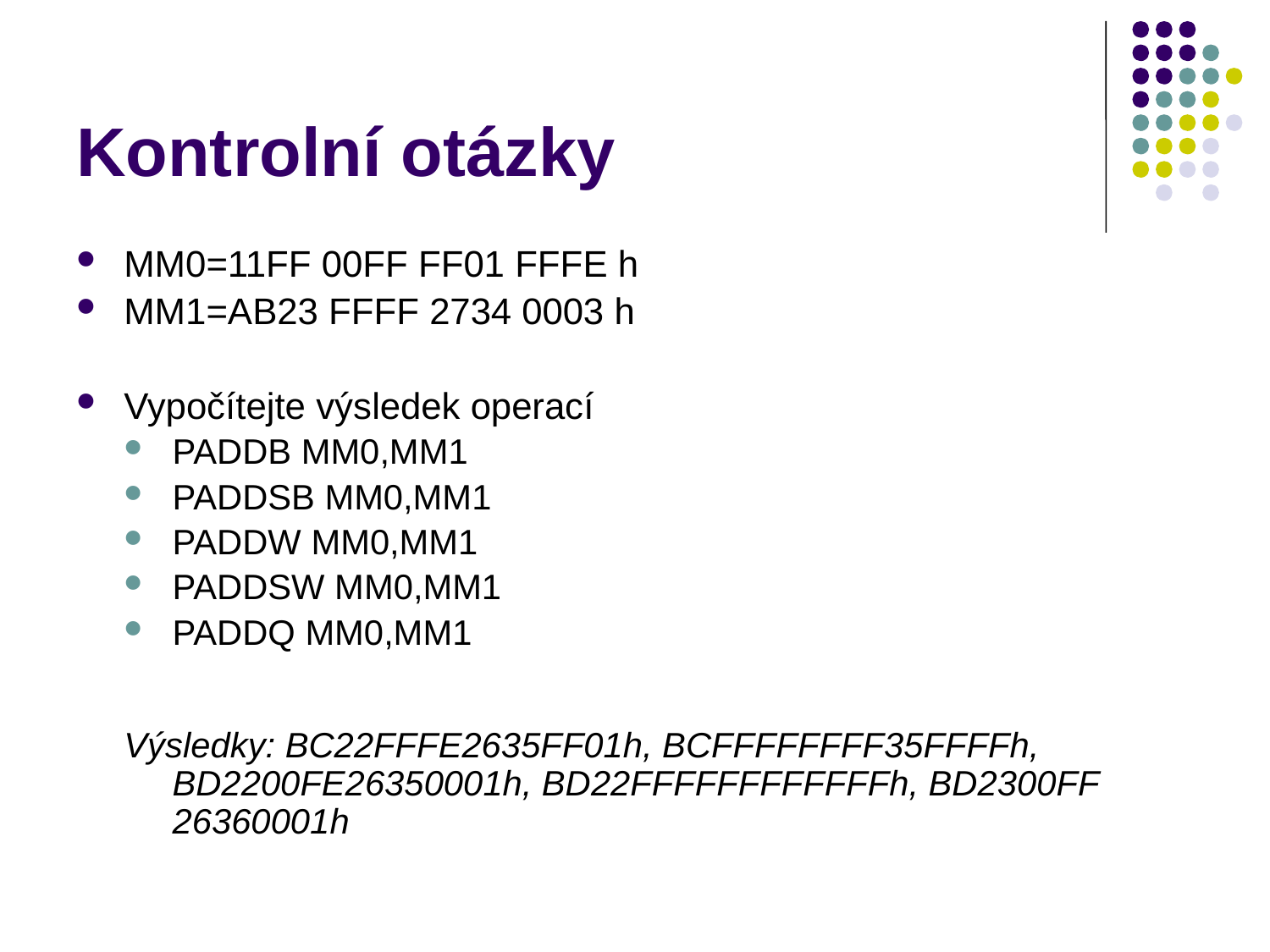

# Kontrolní otázky
MM0=11FF 00FF FF01 FFFE h
MM1=AB23 FFFF 2734 0003 h

Vypočítejte výsledek operací
PADDB MM0,MM1
PADDSB MM0,MM1
PADDW MM0,MM1
PADDSW MM0,MM1
PADDQ MM0,MM1

Výsledky: BC22FFFE2635FF01h, BCFFFFFFFF35FFFFh, BD2200FE26350001h, BD22FFFFFFFFFFFFh, BD2300FF 26360001h